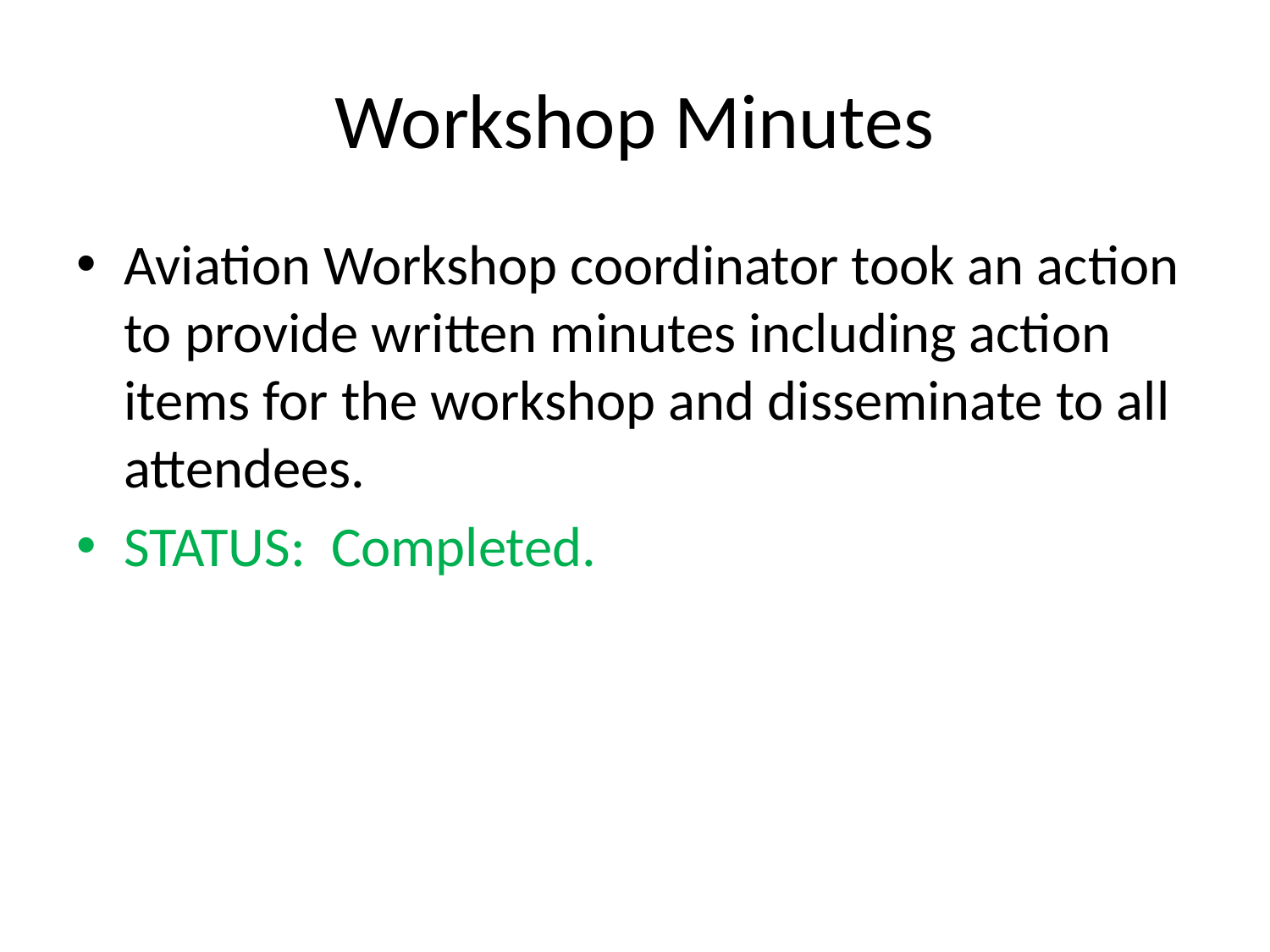

# Workshop Minutes
Aviation Workshop coordinator took an action to provide written minutes including action items for the workshop and disseminate to all attendees.
STATUS:  Completed.